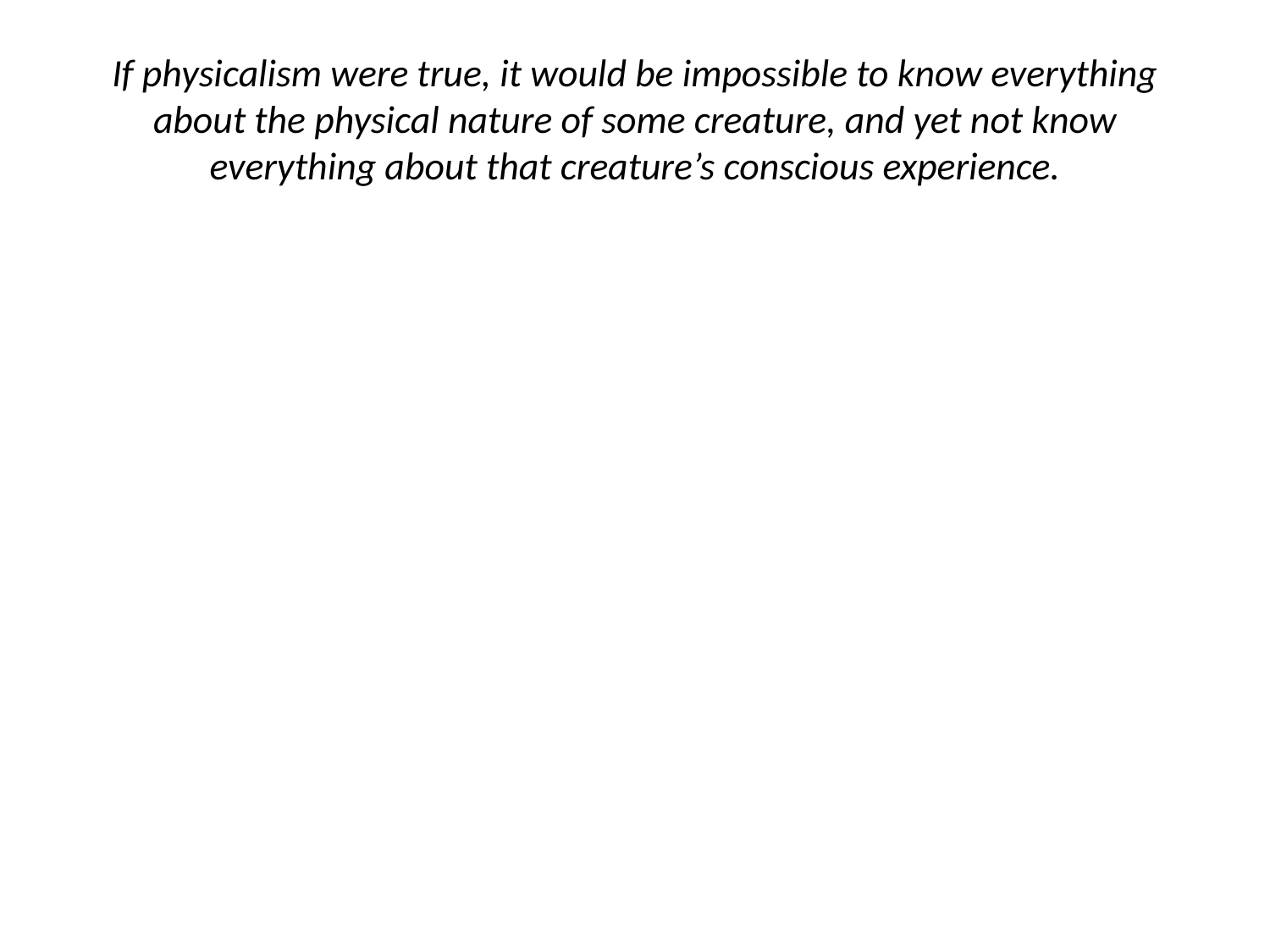

If physicalism were true, it would be impossible to know everything about the physical nature of some creature, and yet not know everything about that creature’s conscious experience.